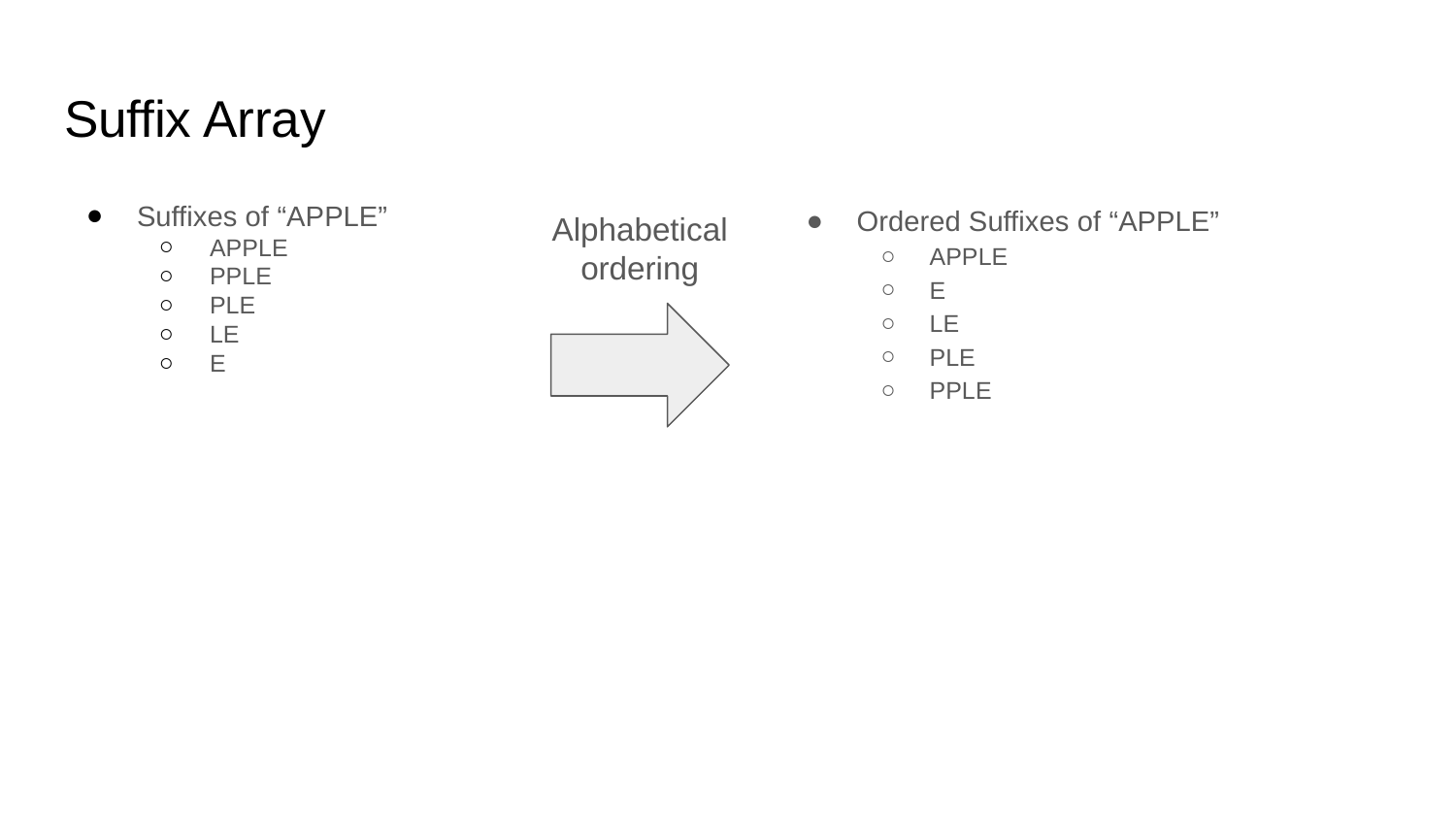

# Suffix Array
Suffixes of “APPLE”
APPLE
PPLE
PLE
LE
E

Ordered Suffixes of “APPLE”
APPLE
E
LE
PLE
PPLE
Alphabetical ordering